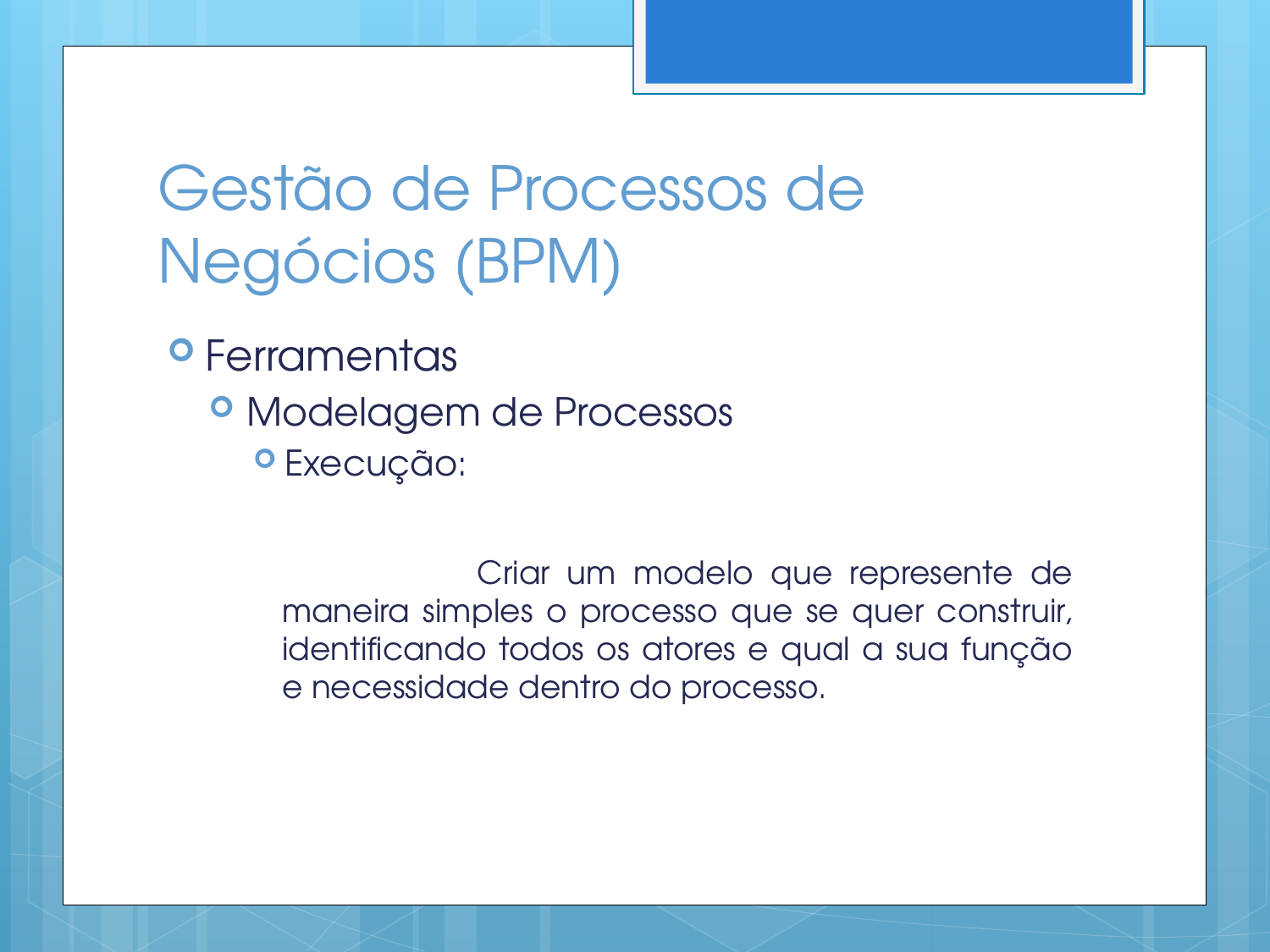

# Gestão de Processos de Negócios (BPM)
Ferramentas
Modelagem de Processos
Execução:

	    Criar um modelo que represente de maneira simples o processo que se quer construir, identificando todos os atores e qual a sua função e necessidade dentro do processo.